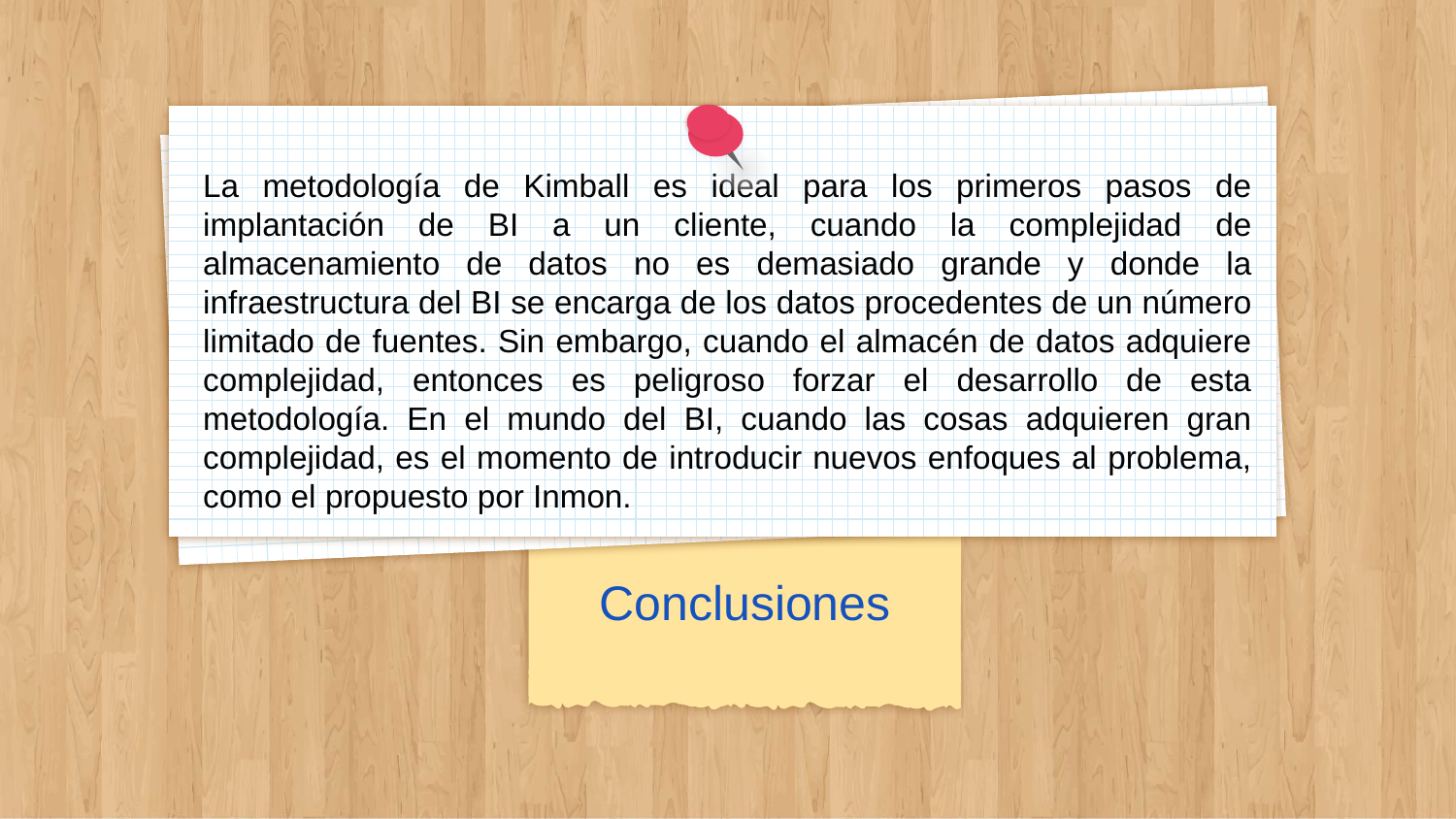

La metodología de Kimball es ideal para los primeros pasos de implantación de BI a un cliente, cuando la complejidad de almacenamiento de datos no es demasiado grande y donde la infraestructura del BI se encarga de los datos procedentes de un número limitado de fuentes. Sin embargo, cuando el almacén de datos adquiere complejidad, entonces es peligroso forzar el desarrollo de esta metodología. En el mundo del BI, cuando las cosas adquieren gran complejidad, es el momento de introducir nuevos enfoques al problema, como el propuesto por Inmon.

# Conclusiones